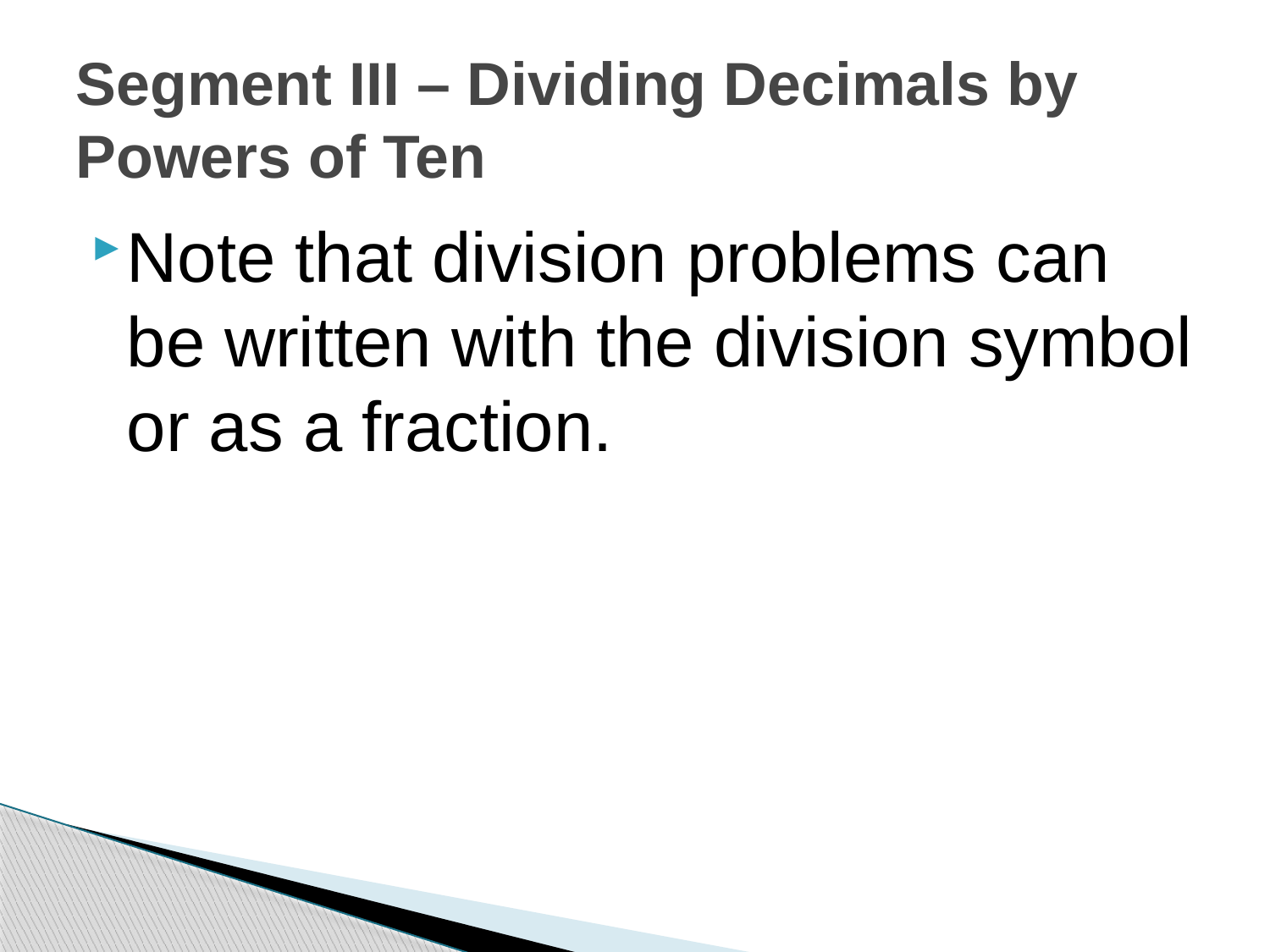

# Segment III – Dividing Decimals by Powers of Ten
Note that division problems can be written with the division symbol or as a fraction.